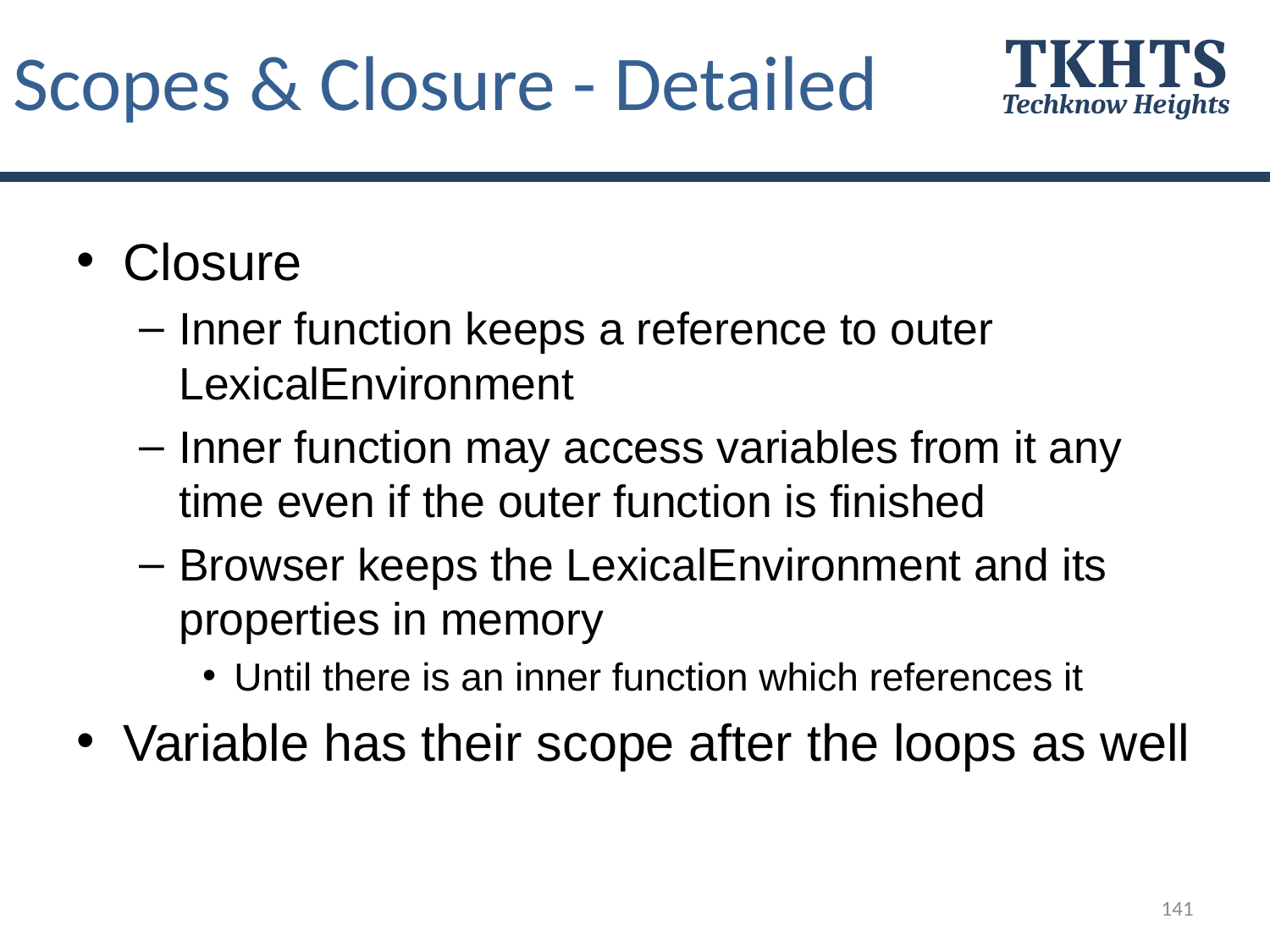

# Scopes & Closure - Detailed
TKHTS
Techknow Heights

Closure
Inner function keeps a reference to outer LexicalEnvironment
Inner function may access variables from it any time even if the outer function is finished
Browser keeps the LexicalEnvironment and its properties in memory
Until there is an inner function which references it
Variable has their scope after the loops as well
141